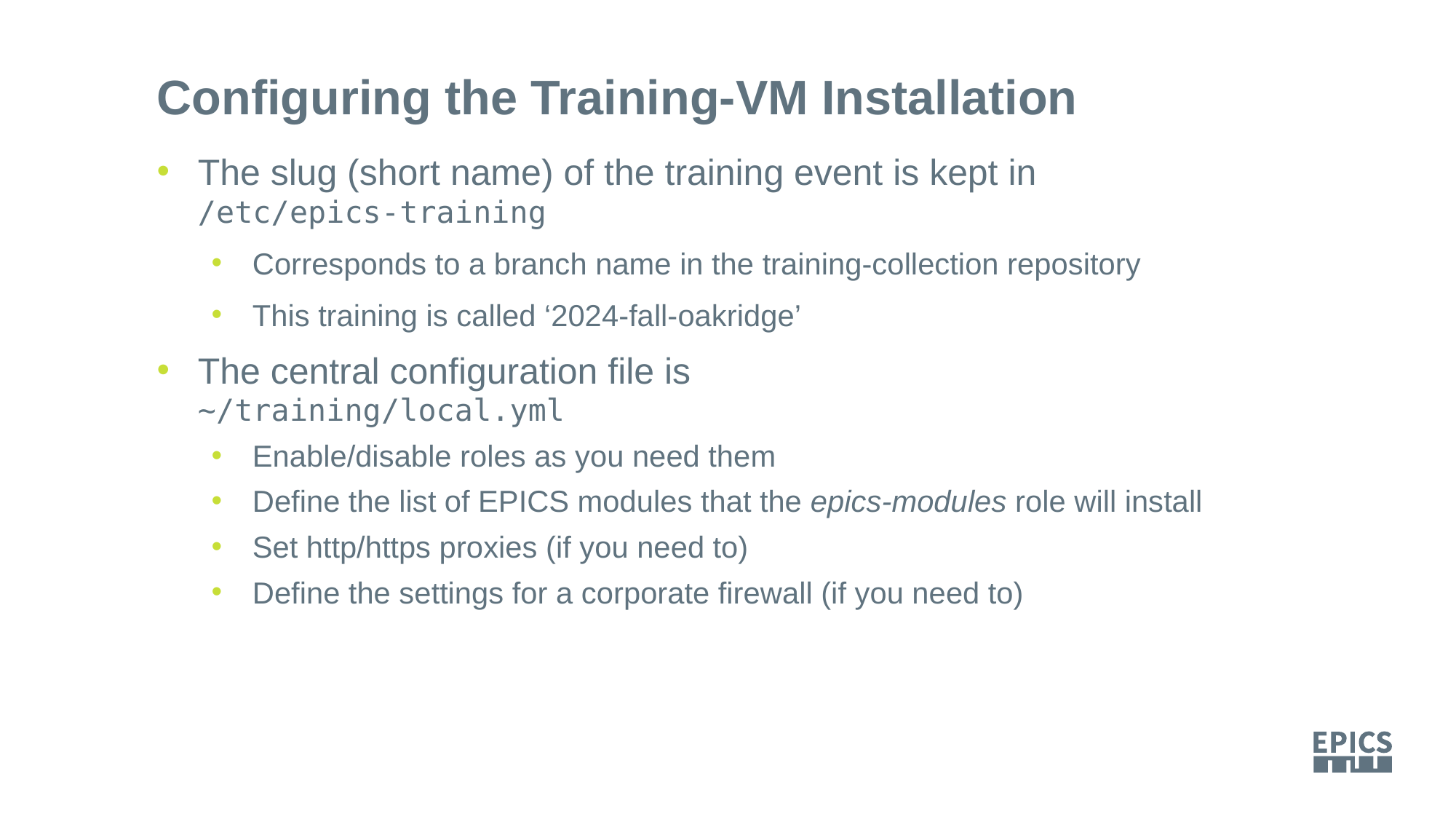

Configuring the Training-VM Installation
The slug (short name) of the training event is kept in
/etc/epics-training
Corresponds to a branch name in the training-collection repository
This training is called ‘2024-fall-oakridge’
The central configuration file is
~/training/local.yml
Enable/disable roles as you need them
Define the list of EPICS modules that the epics-modules role will install
Set http/https proxies (if you need to)
Define the settings for a corporate firewall (if you need to)